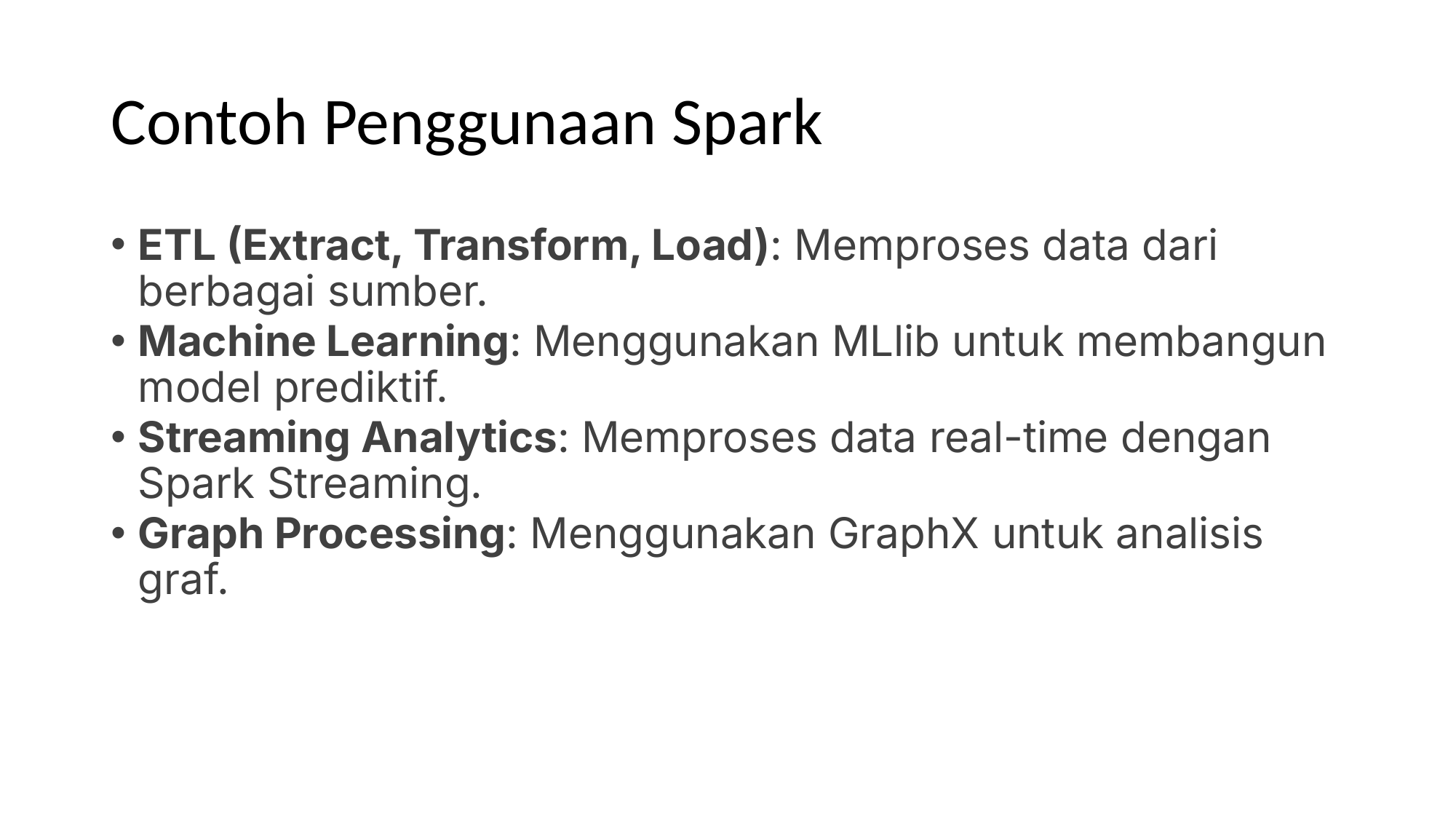

# Contoh Penggunaan Spark
ETL (Extract, Transform, Load): Memproses data dari berbagai sumber.
Machine Learning: Menggunakan MLlib untuk membangun model prediktif.
Streaming Analytics: Memproses data real-time dengan Spark Streaming.
Graph Processing: Menggunakan GraphX untuk analisis graf.